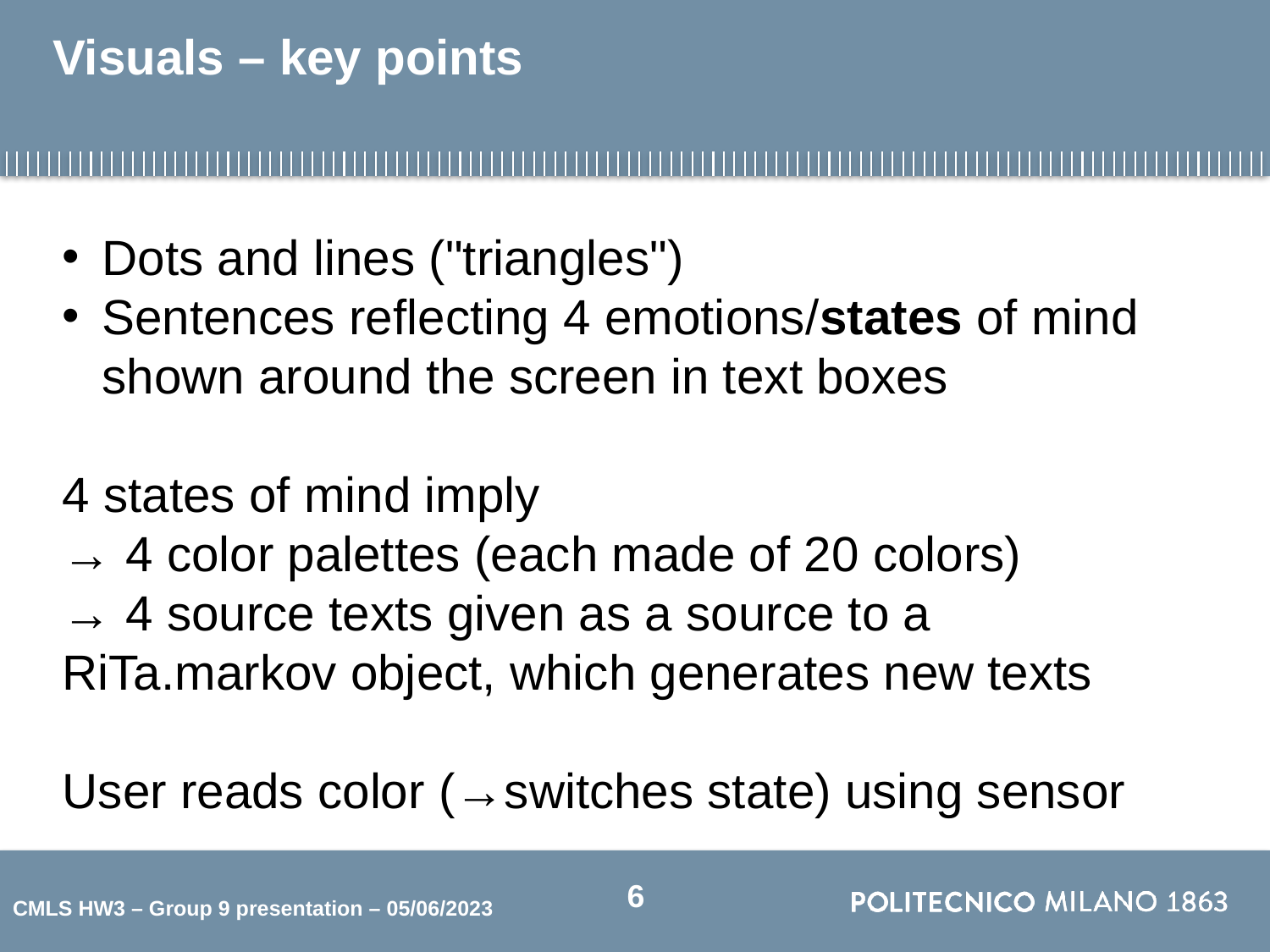

# Visuals – key points

Dots and lines ("triangles")
Sentences reflecting 4 emotions/states of mind shown around the screen in text boxes

4 states of mind imply
→ 4 color palettes (each made of 20 colors)
→ 4 source texts given as a source to a 	RiTa.markov object, which generates new texts

User reads color (→switches state) using sensor

6
CMLS HW3 – Group 9 presentation – 05/06/2023